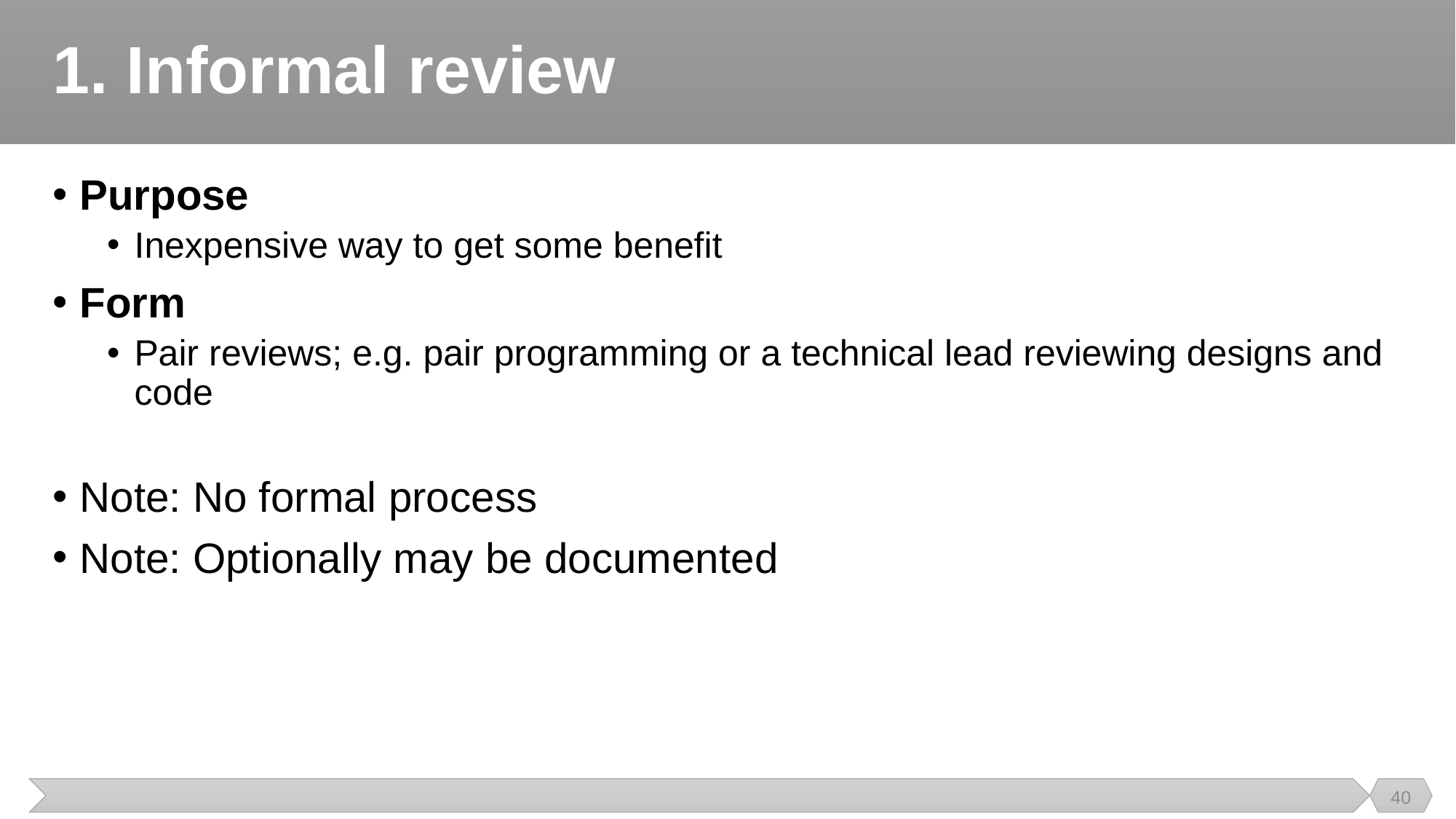

# 1. Informal review
Purpose
Inexpensive way to get some benefit
Form
Pair reviews; e.g. pair programming or a technical lead reviewing designs and code

Note: No formal process
Note: Optionally may be documented
40